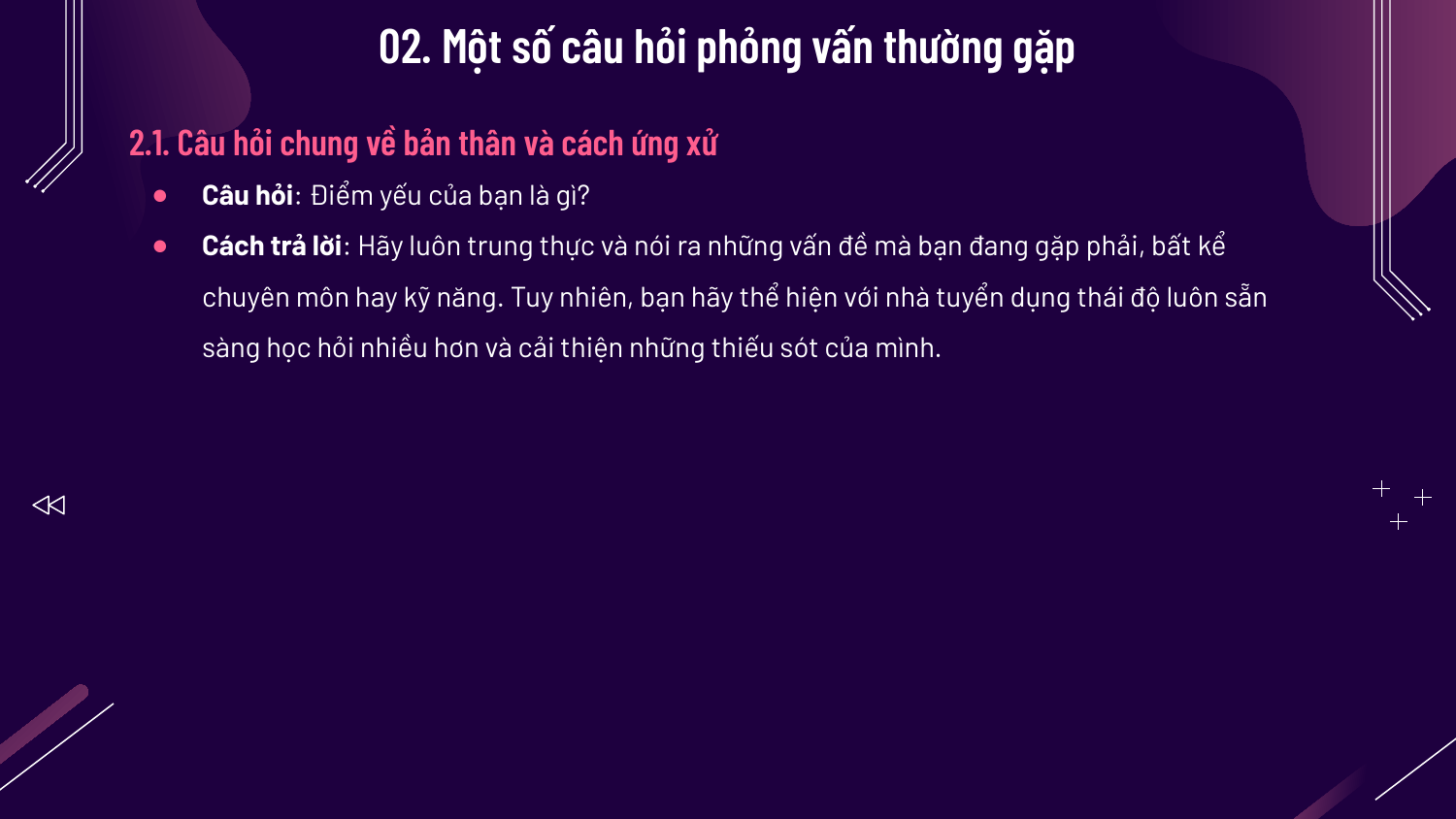

# 02. Một số câu hỏi phỏng vấn thường gặp
2.1. Câu hỏi chung về bản thân và cách ứng xử
Câu hỏi: Điểm yếu của bạn là gì?
Cách trả lời: Hãy luôn trung thực và nói ra những vấn đề mà bạn đang gặp phải, bất kể chuyên môn hay kỹ năng. Tuy nhiên, bạn hãy thể hiện với nhà tuyển dụng thái độ luôn sẵn sàng học hỏi nhiều hơn và cải thiện những thiếu sót của mình.